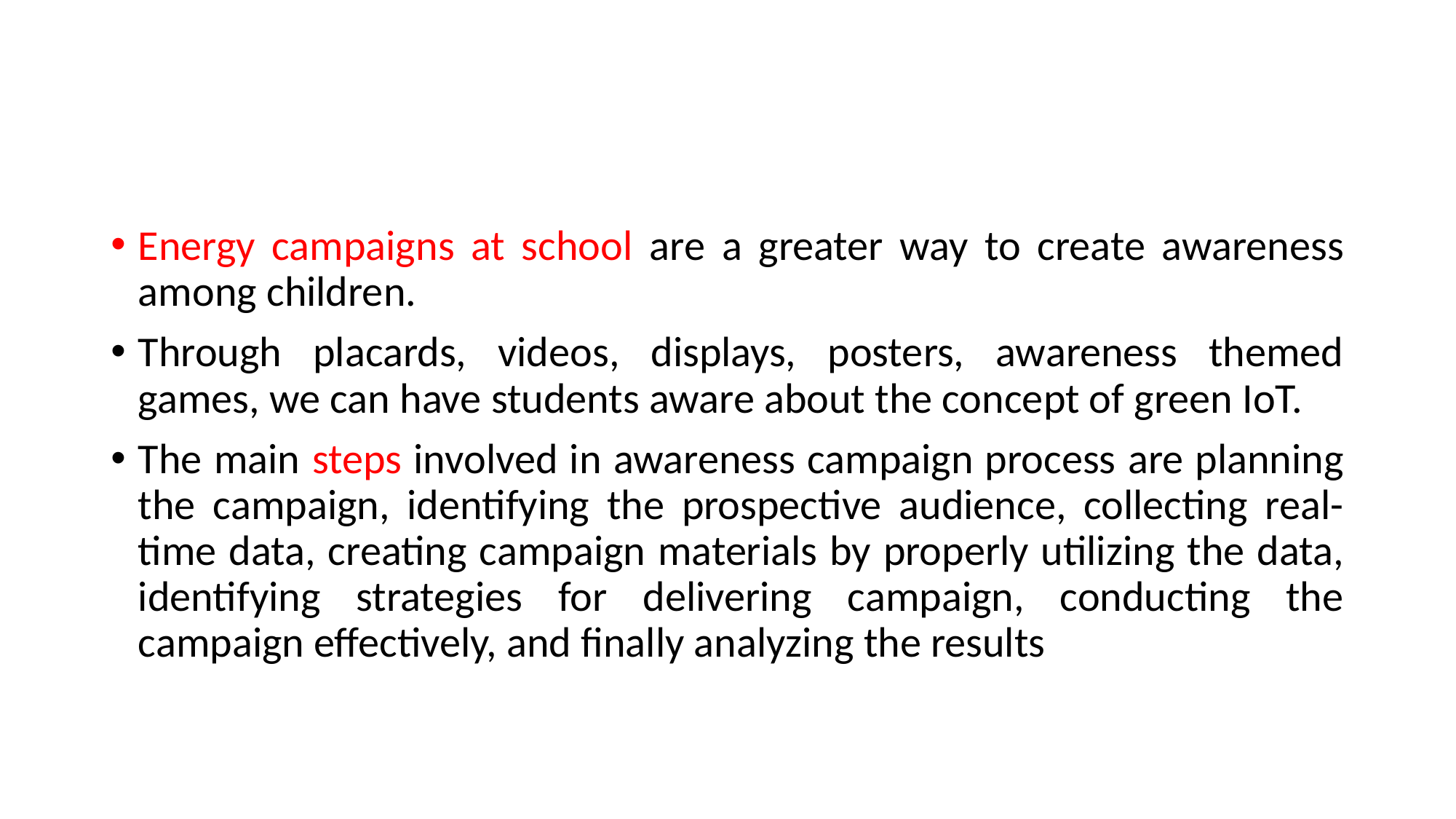

#
Energy campaigns at school are a greater way to create awareness among children.
Through placards, videos, displays, posters, awareness themed games, we can have students aware about the concept of green IoT.
The main steps involved in awareness campaign process are planning the campaign, identifying the prospective audience, collecting real-time data, creating campaign materials by properly utilizing the data, identifying strategies for delivering campaign, conducting the campaign effectively, and finally analyzing the results